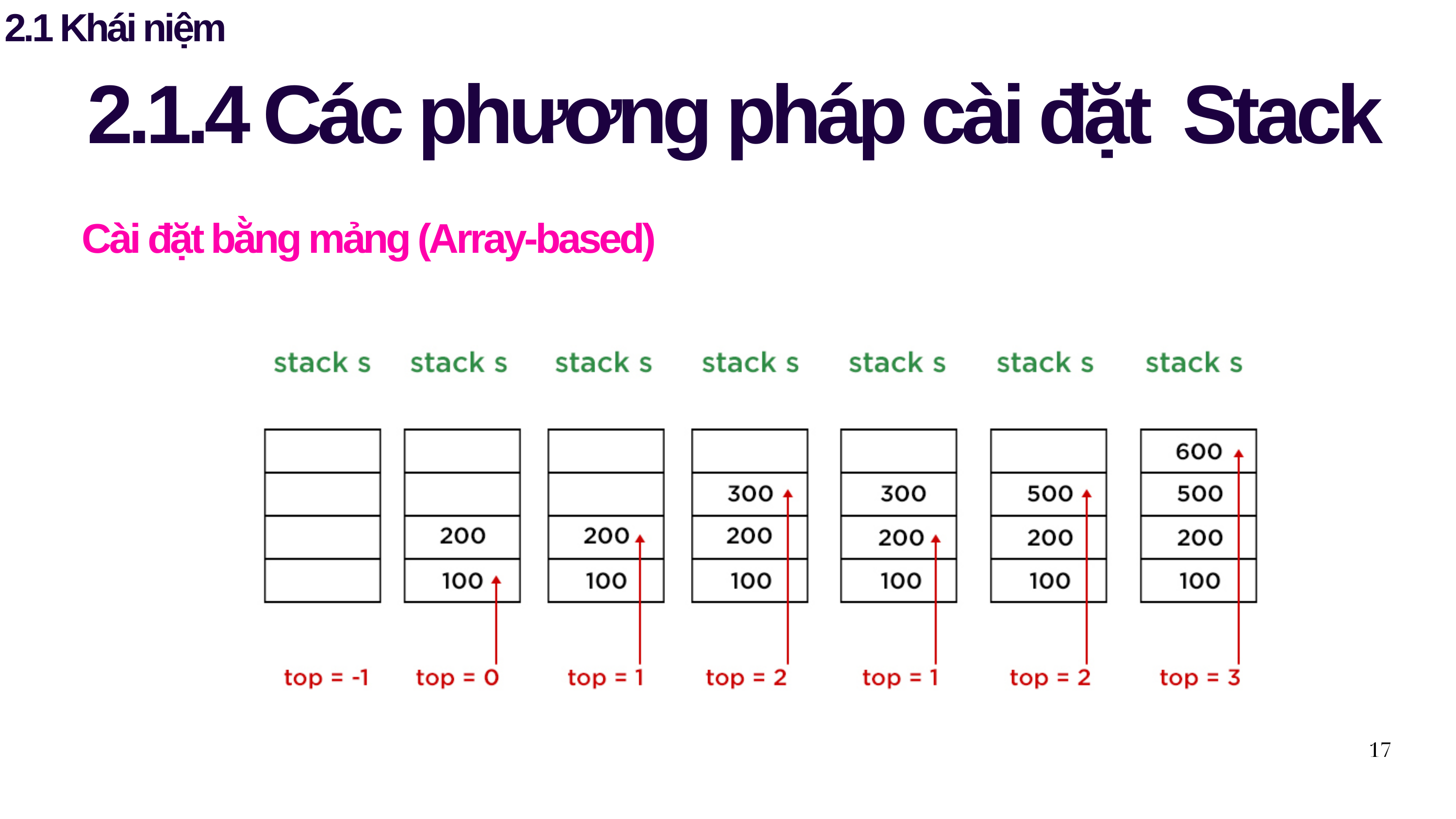

2.1 Khái niệm
2.1.4 Các phương pháp cài đặt  Stack
Cài đặt bằng mảng (Array-based)

17